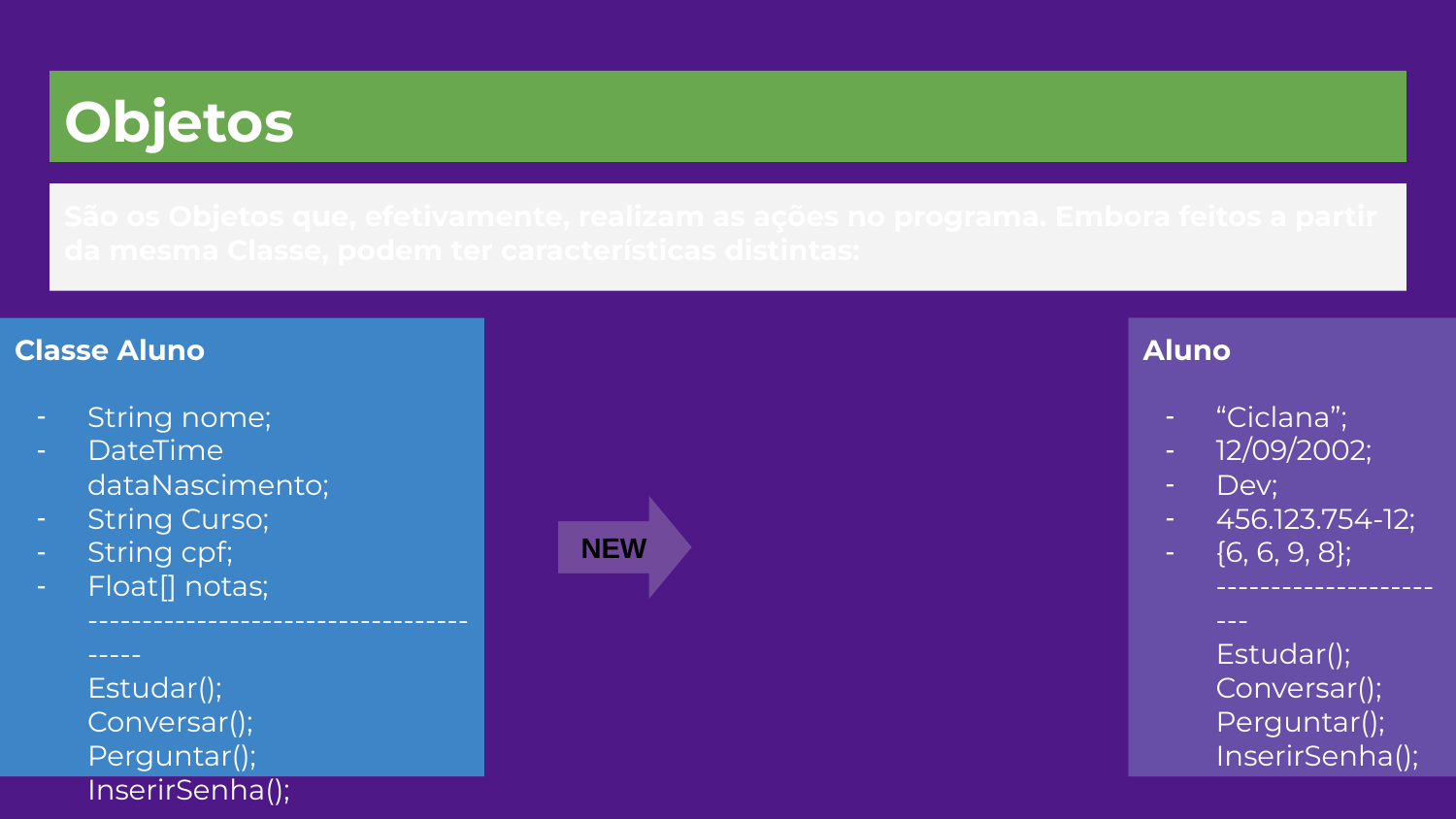

# Objetos
São os Objetos que, efetivamente, realizam as ações no programa. Embora feitos a partir da mesma Classe, podem ter características distintas:
Classe Aluno
String nome;
DateTime dataNascimento;
String Curso;
String cpf;
Float[] notas;
----------------------------------------
Estudar();
Conversar();
Perguntar();
InserirSenha();

Aluno
“Fulano”;
20/02/2000;
Dev;
123.456.678-10;
{5, 7, 8, 9};
-----------------------
Estudar();
Conversar();
Perguntar();
InserirSenha();
Aluno
“Ciclana”;
12/09/2002;
Dev;
456.123.754-12;
{6, 6, 9, 8};
-----------------------
Estudar();
Conversar();
Perguntar();
InserirSenha();
NEW